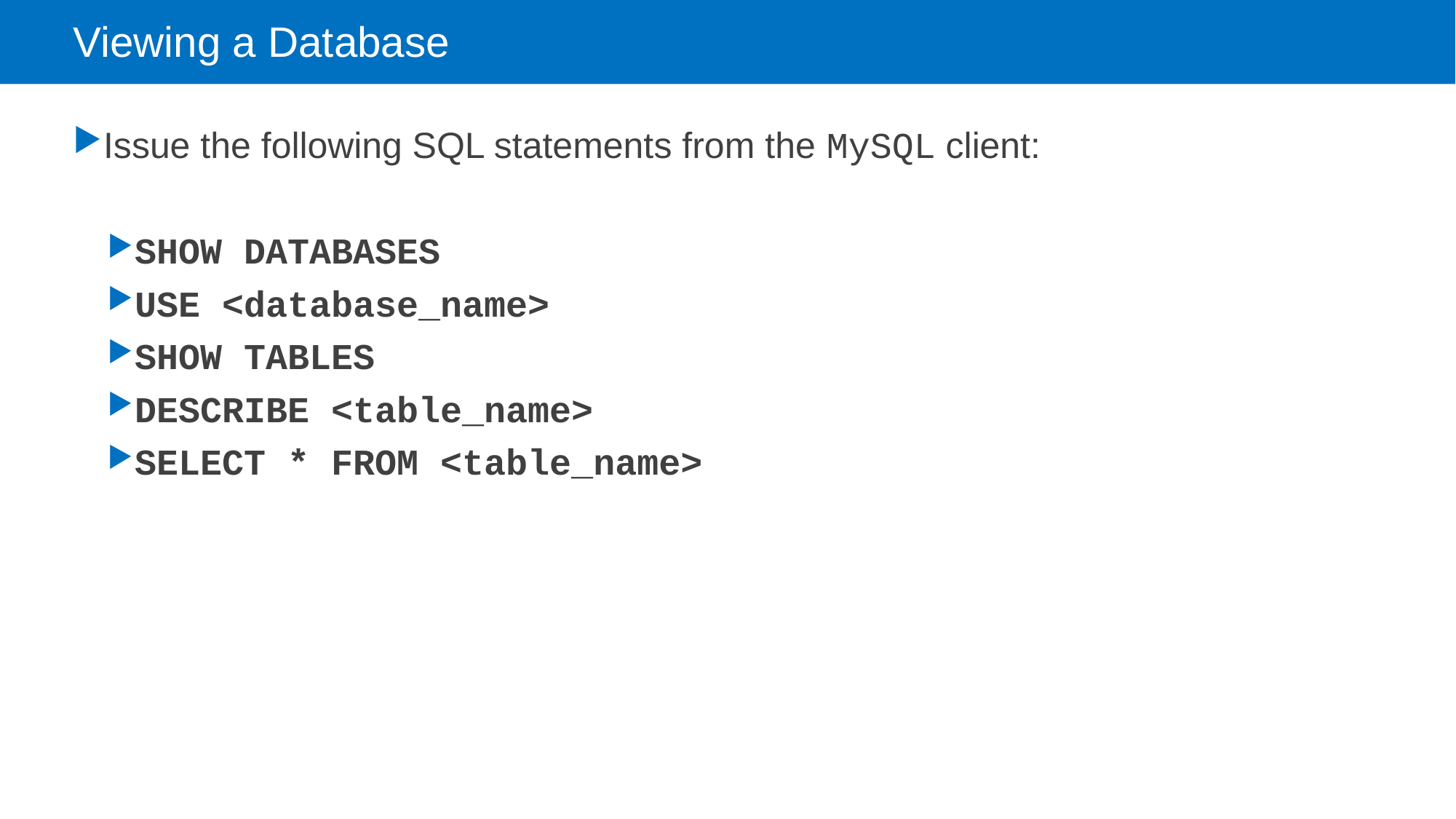

# Viewing a Database
Issue the following SQL statements from the MySQL client:

SHOW DATABASES
USE <database_name>
SHOW TABLES
DESCRIBE <table_name>
SELECT * FROM <table_name>